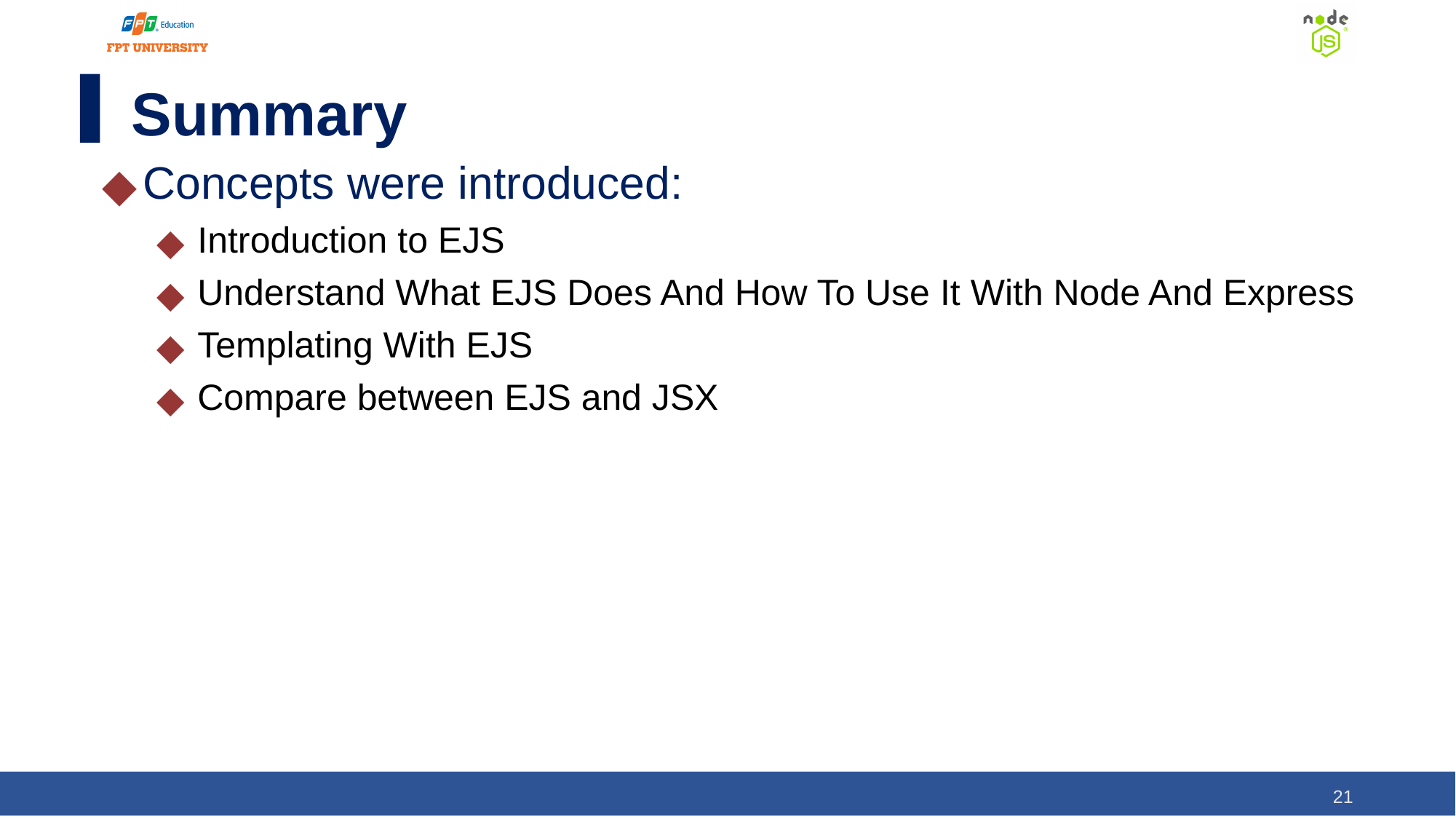

# Summary
Concepts were introduced:
Introduction to EJS
Understand What EJS Does And How To Use It With Node And Express
Templating With EJS
Compare between EJS and JSX

21